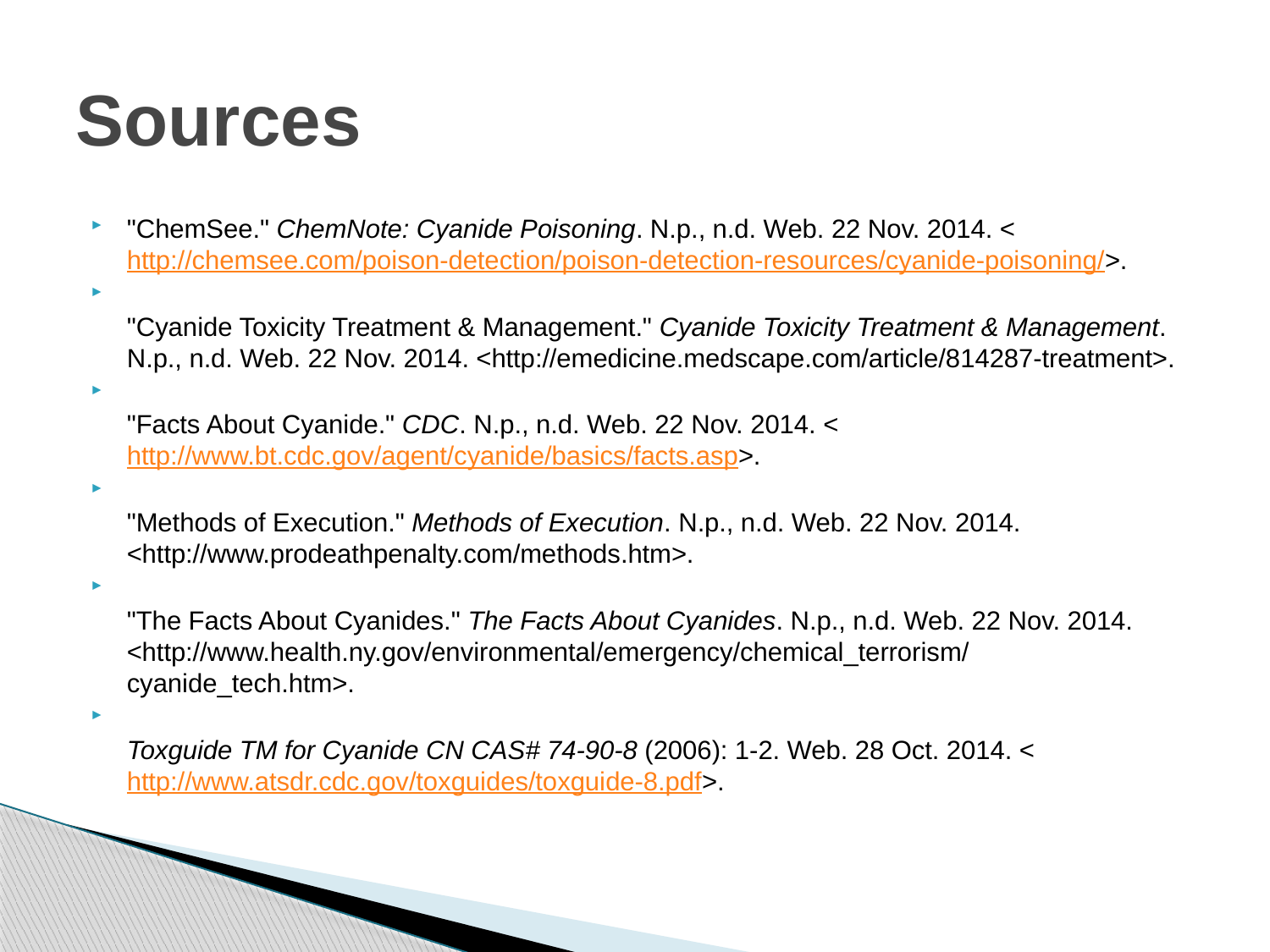

# Sources
"ChemSee." ChemNote: Cyanide Poisoning. N.p., n.d. Web. 22 Nov. 2014. <http://chemsee.com/poison-detection/poison-detection-resources/cyanide-poisoning/>.
"Cyanide Toxicity Treatment & Management." Cyanide Toxicity Treatment & Management. N.p., n.d. Web. 22 Nov. 2014. <http://emedicine.medscape.com/article/814287-treatment>.
"Facts About Cyanide." CDC. N.p., n.d. Web. 22 Nov. 2014. <http://www.bt.cdc.gov/agent/cyanide/basics/facts.asp>.
"Methods of Execution." Methods of Execution. N.p., n.d. Web. 22 Nov. 2014. <http://www.prodeathpenalty.com/methods.htm>.
"The Facts About Cyanides." The Facts About Cyanides. N.p., n.d. Web. 22 Nov. 2014. <http://www.health.ny.gov/environmental/emergency/chemical_terrorism/cyanide_tech.htm>.
Toxguide TM for Cyanide CN CAS# 74-90-8 (2006): 1-2. Web. 28 Oct. 2014. <http://www.atsdr.cdc.gov/toxguides/toxguide-8.pdf>.